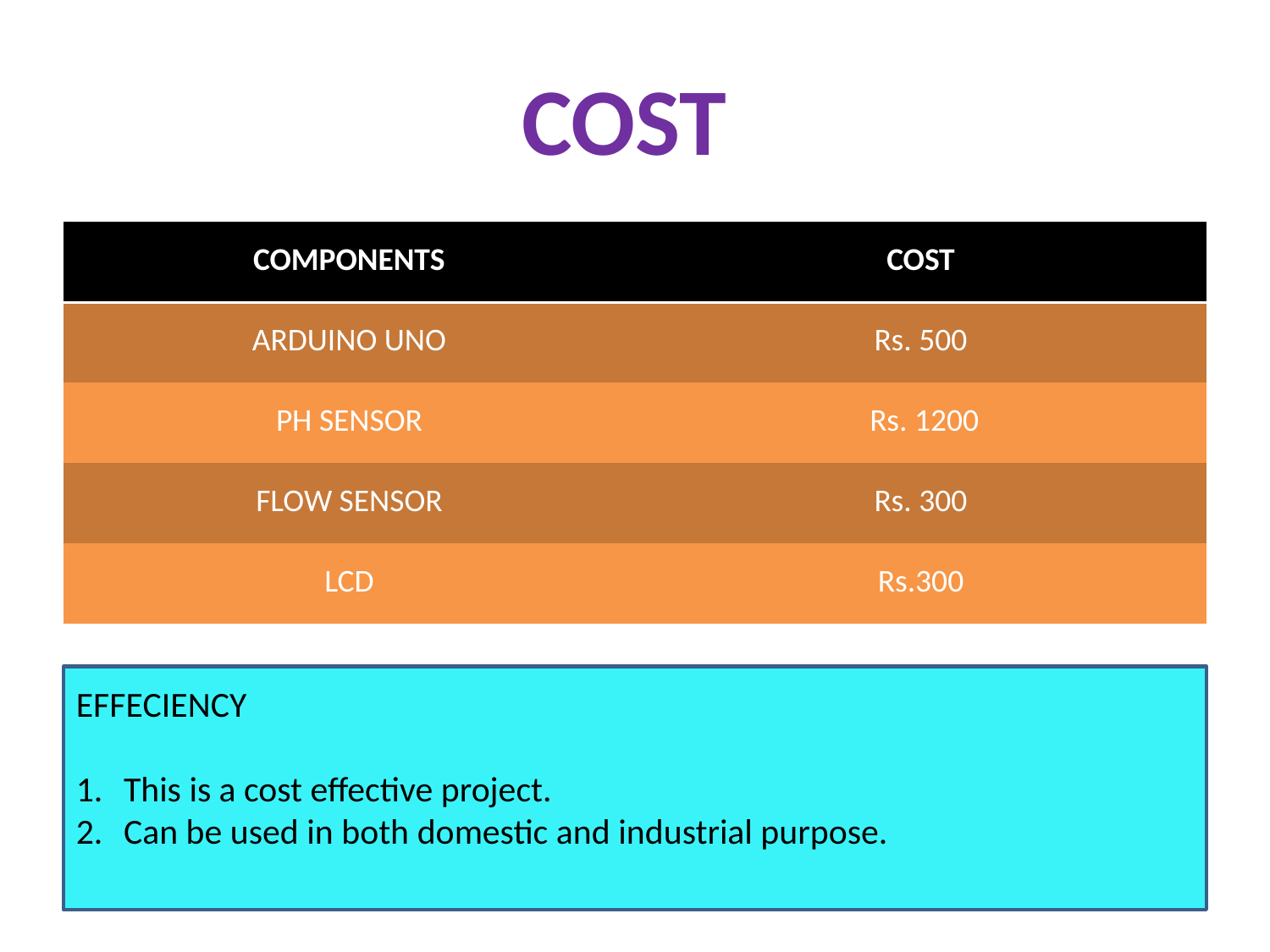

# COST
| COMPONENTS | COST |
| --- | --- |
| ARDUINO UNO | Rs. 500 |
| PH SENSOR | Rs. 1200 |
| FLOW SENSOR | Rs. 300 |
| LCD | Rs.300 |

EFFECIENCY

This is a cost effective project.
Can be used in both domestic and industrial purpose.